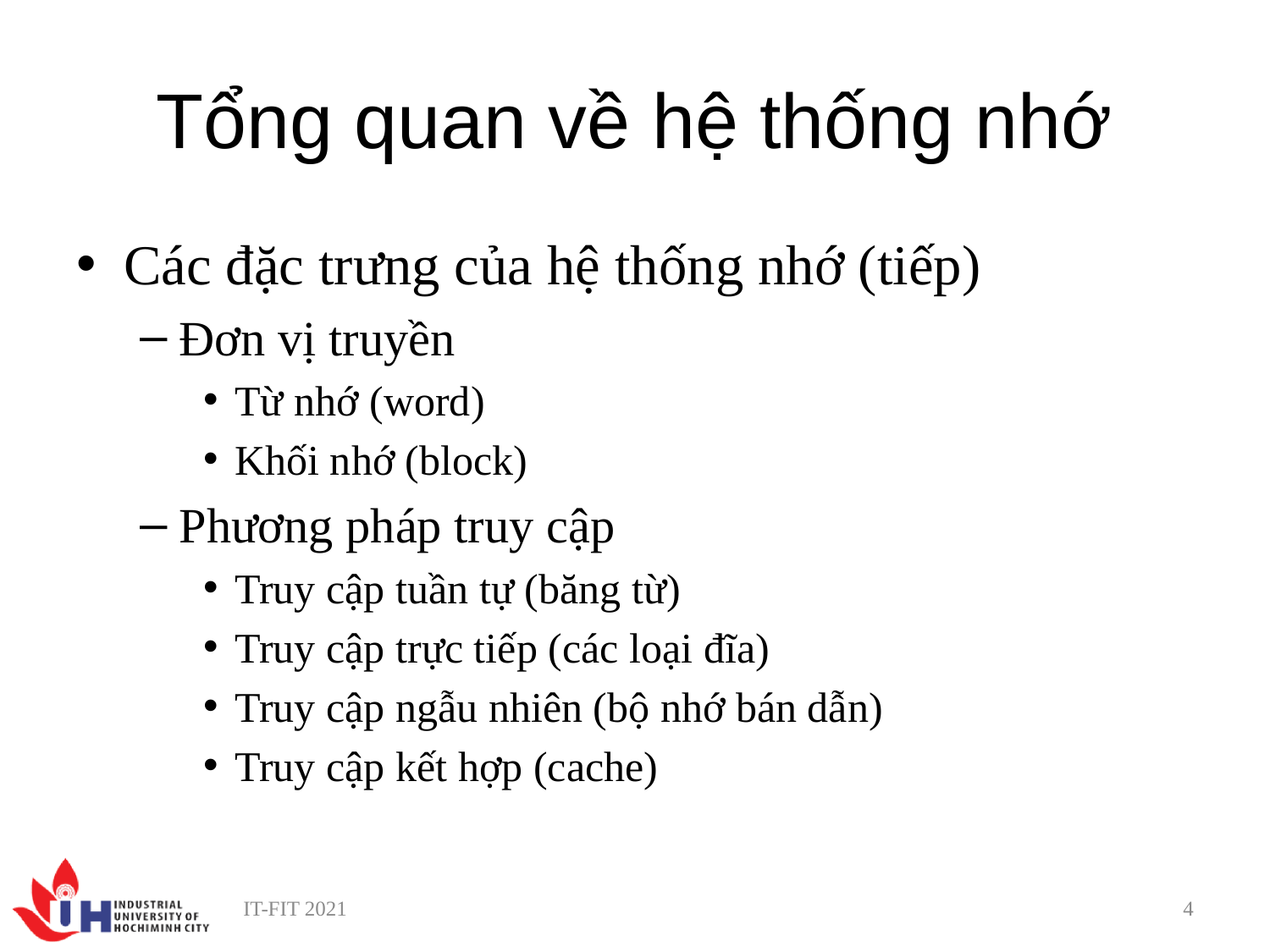

# Tổng quan về hệ thống nhớ
Các đặc trưng của hệ thống nhớ (tiếp)
Đơn vị truyền
Từ nhớ (word)
Khối nhớ (block)
Phương pháp truy cập
Truy cập tuần tự (băng từ)
Truy cập trực tiếp (các loại đĩa)
Truy cập ngẫu nhiên (bộ nhớ bán dẫn)
Truy cập kết hợp (cache)
IT-FIT 2021
4